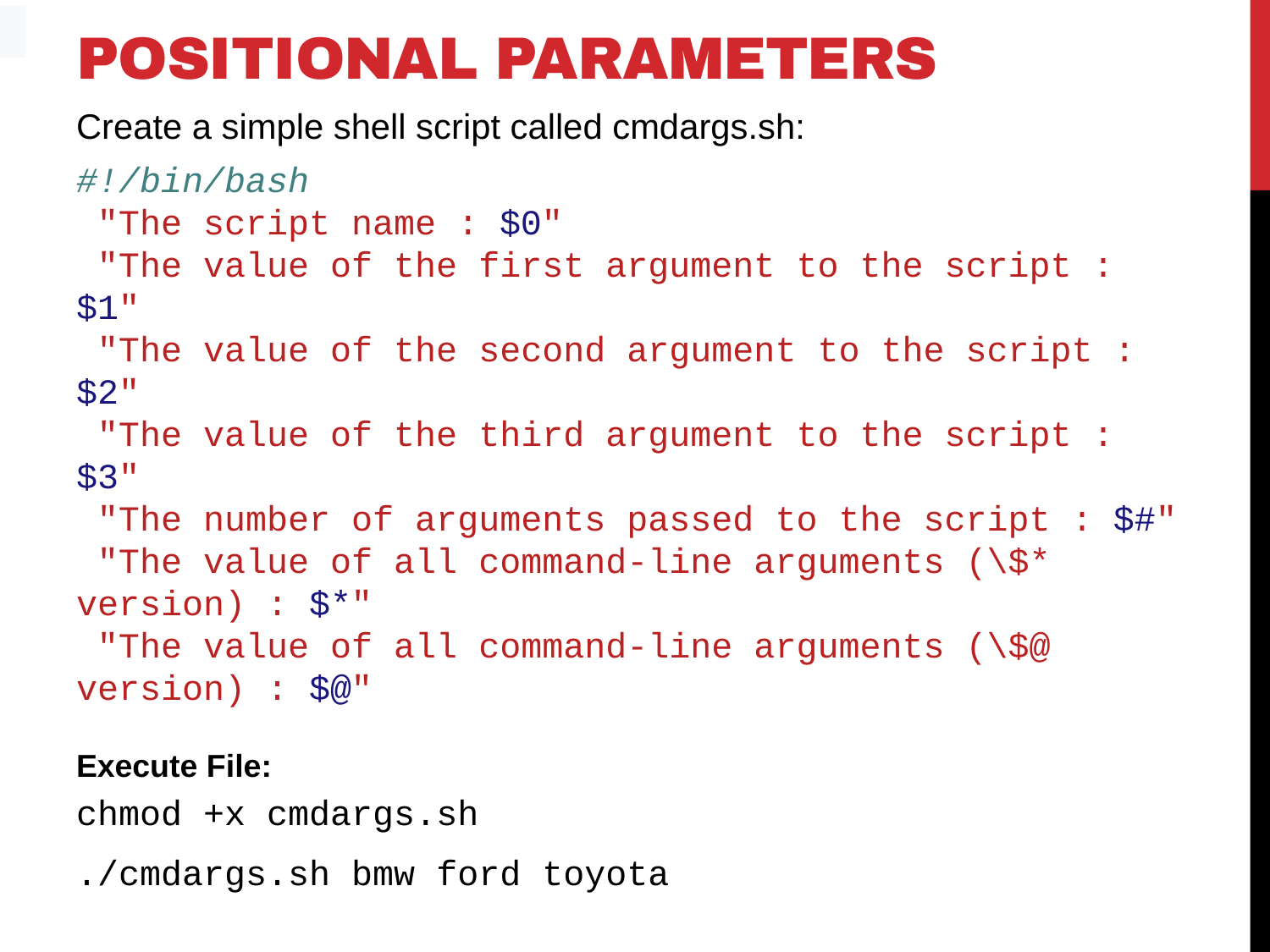

# Positional Parameters
Create a simple shell script called cmdargs.sh:
#!/bin/bash
 "The script name : $0"
 "The value of the first argument to the script : $1"
 "The value of the second argument to the script : $2"
 "The value of the third argument to the script : $3"
 "The number of arguments passed to the script : $#"
 "The value of all command-line arguments (\$* version) : $*"
 "The value of all command-line arguments (\$@ version) : $@"

Execute File:
chmod +x cmdargs.sh
./cmdargs.sh bmw ford toyota